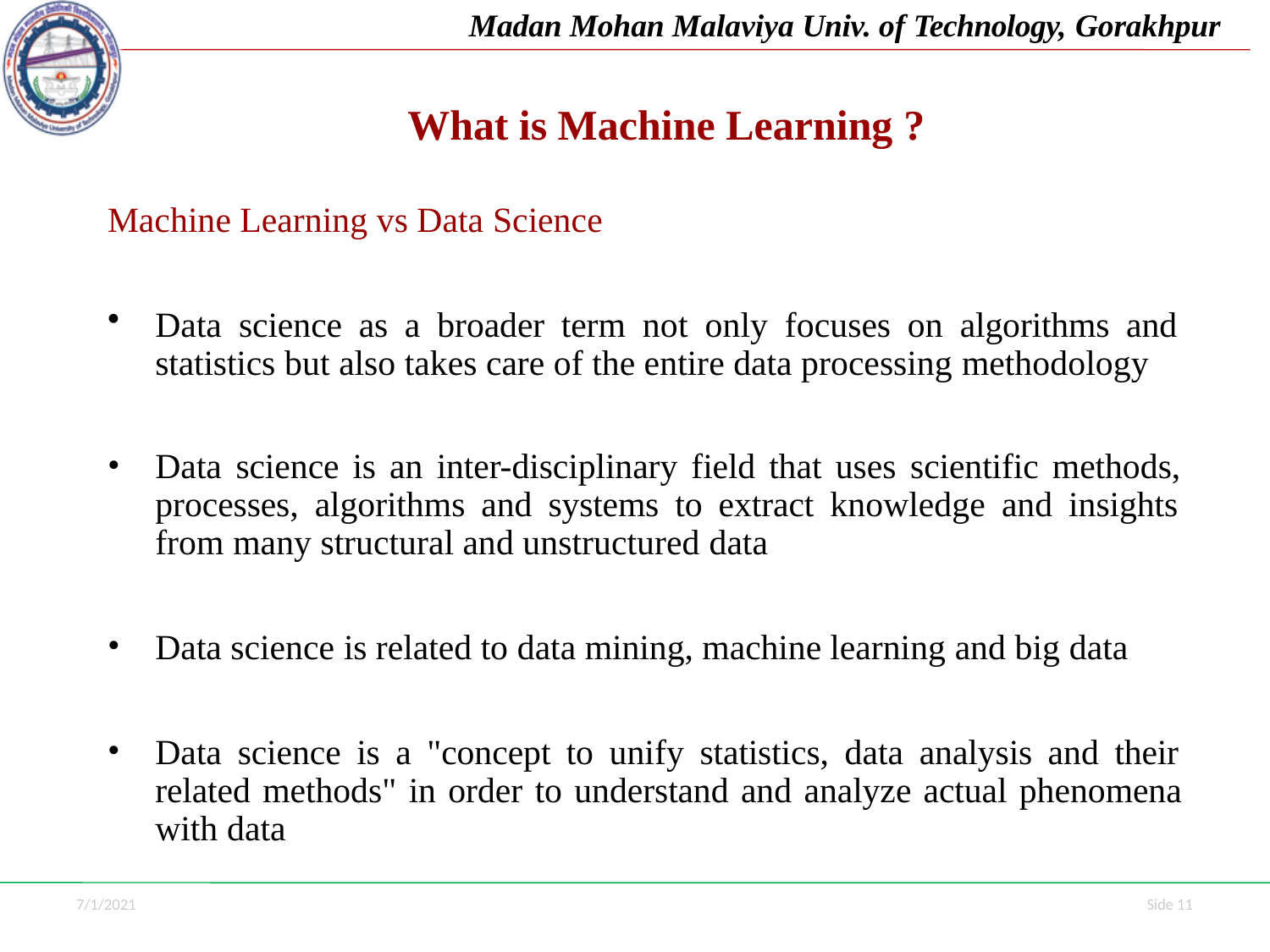

Madan Mohan Malaviya Univ. of Technology, Gorakhpur
# What is Machine Learning ?
Machine Learning vs Data Science

Data science as a broader term not only focuses on algorithms and  statistics but also takes care of the entire data processing methodology

Data science is an inter-disciplinary field that uses scientific methods,  processes, algorithms and systems to extract knowledge and insights  from many structural and unstructured data

Data science is related to data mining, machine learning and big data

Data science is a "concept to unify statistics, data analysis and their  related methods" in order to understand and analyze actual phenomena  with data

7/1/2021
Side 11